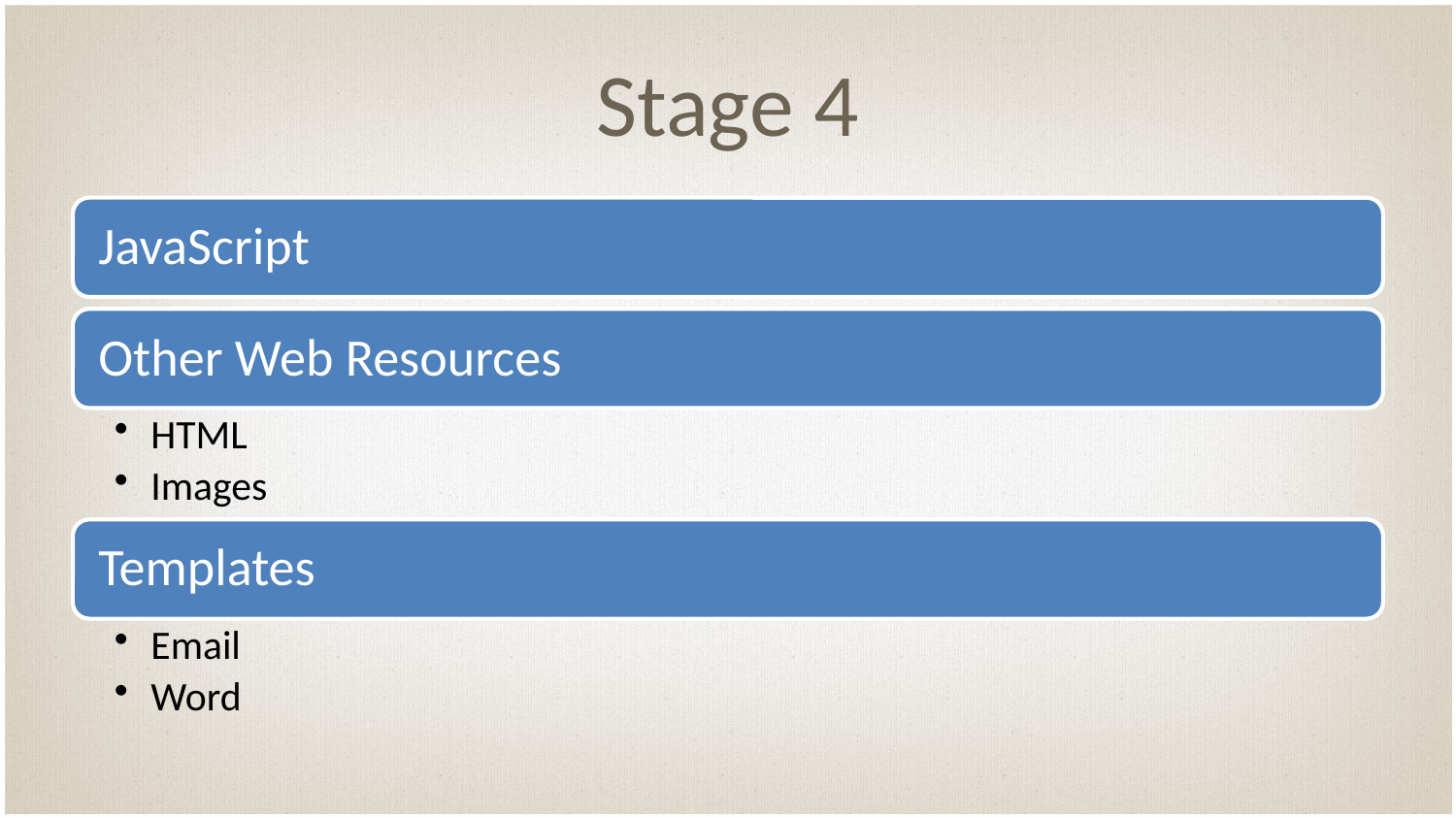

# Stage 4
JavaScript
Other Web Resources
HTML
Images
Templates
Email
Word